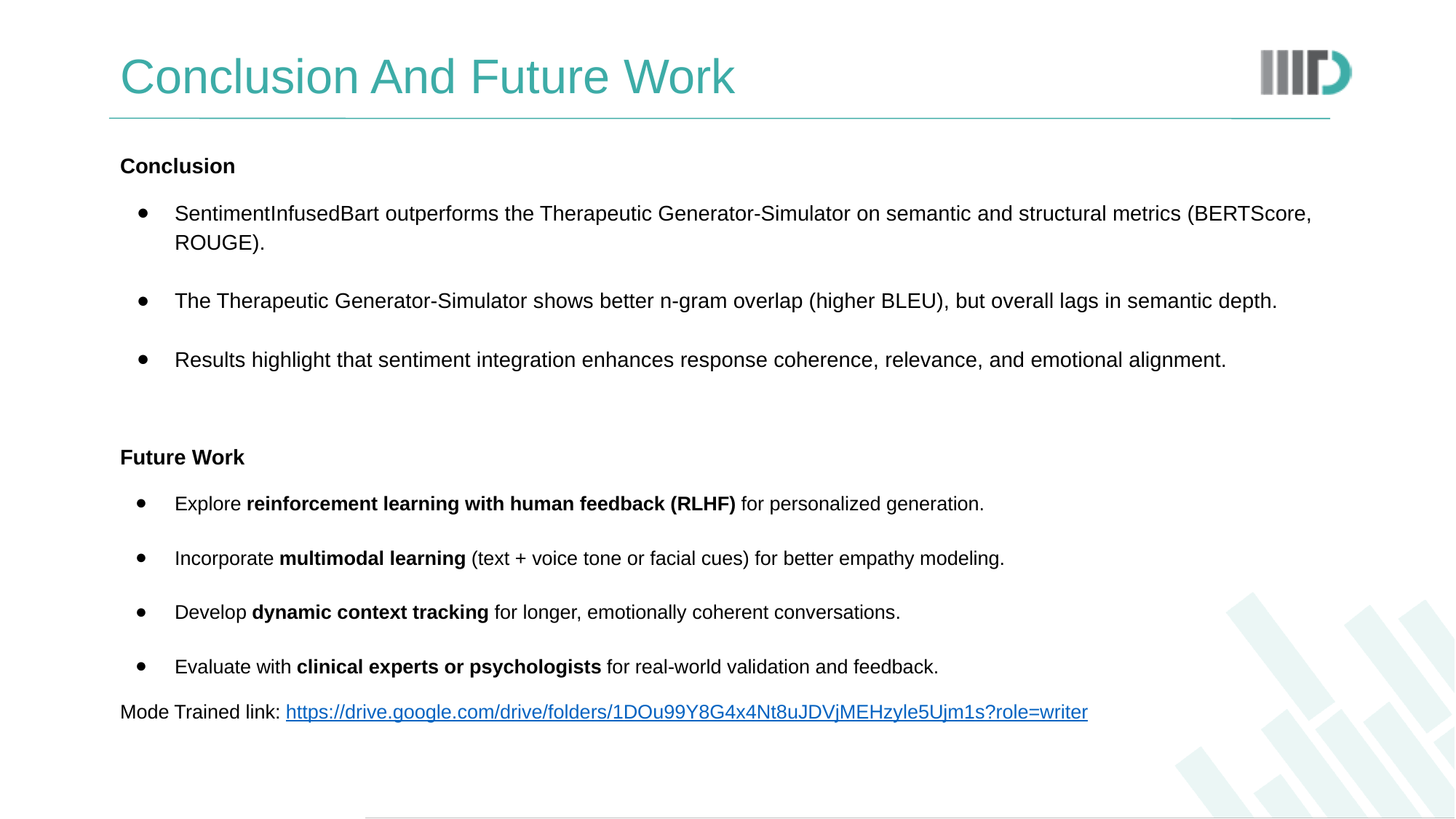

# Conclusion And Future Work
Conclusion
SentimentInfusedBart outperforms the Therapeutic Generator-Simulator on semantic and structural metrics (BERTScore, ROUGE).
The Therapeutic Generator-Simulator shows better n-gram overlap (higher BLEU), but overall lags in semantic depth.
Results highlight that sentiment integration enhances response coherence, relevance, and emotional alignment.

Future Work
Explore reinforcement learning with human feedback (RLHF) for personalized generation.
Incorporate multimodal learning (text + voice tone or facial cues) for better empathy modeling.
Develop dynamic context tracking for longer, emotionally coherent conversations.
Evaluate with clinical experts or psychologists for real-world validation and feedback.
Mode Trained link: https://drive.google.com/drive/folders/1DOu99Y8G4x4Nt8uJDVjMEHzyle5Ujm1s?role=writer